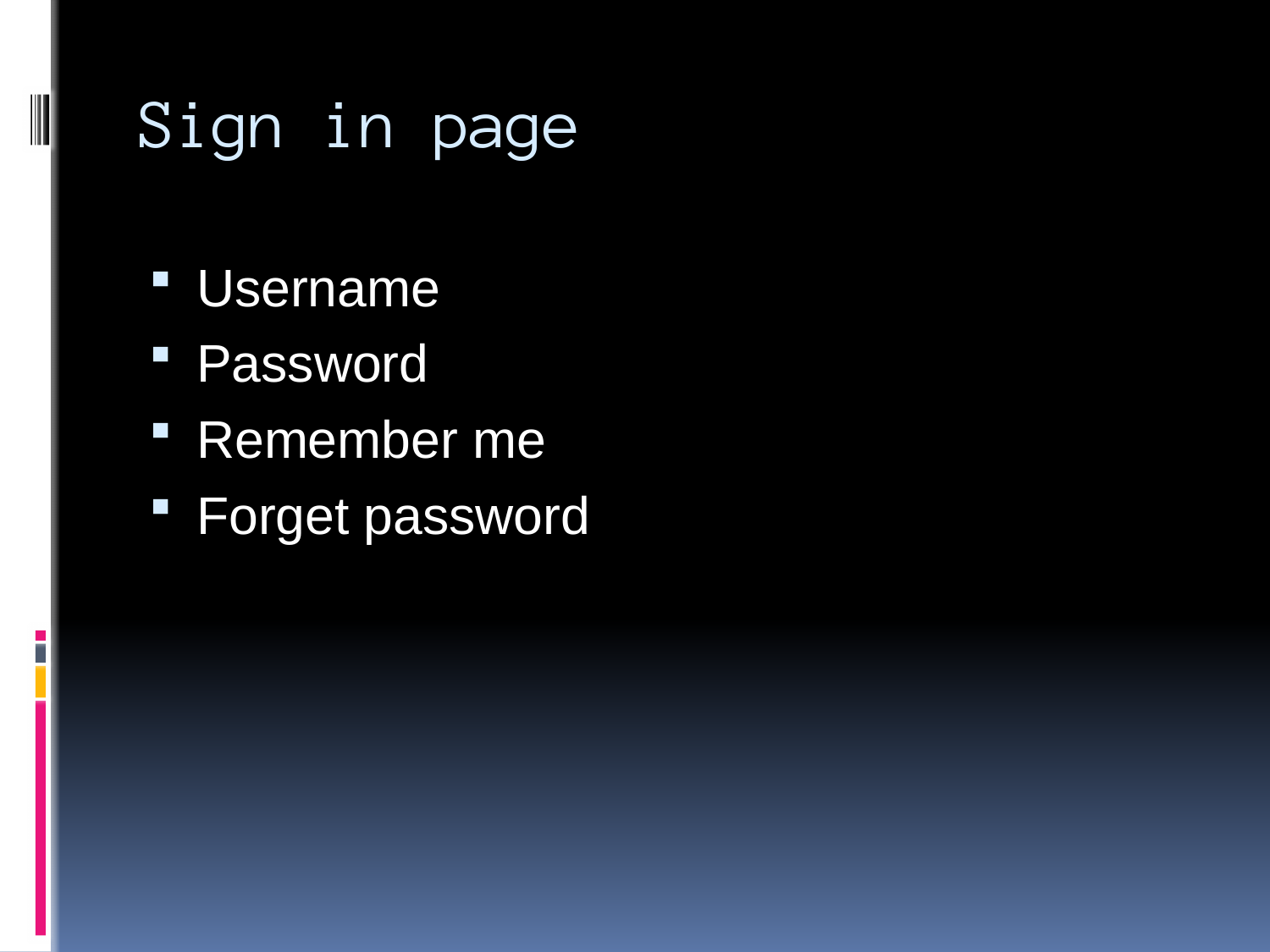

# Sign in page
Username
Password
Remember me
Forget password